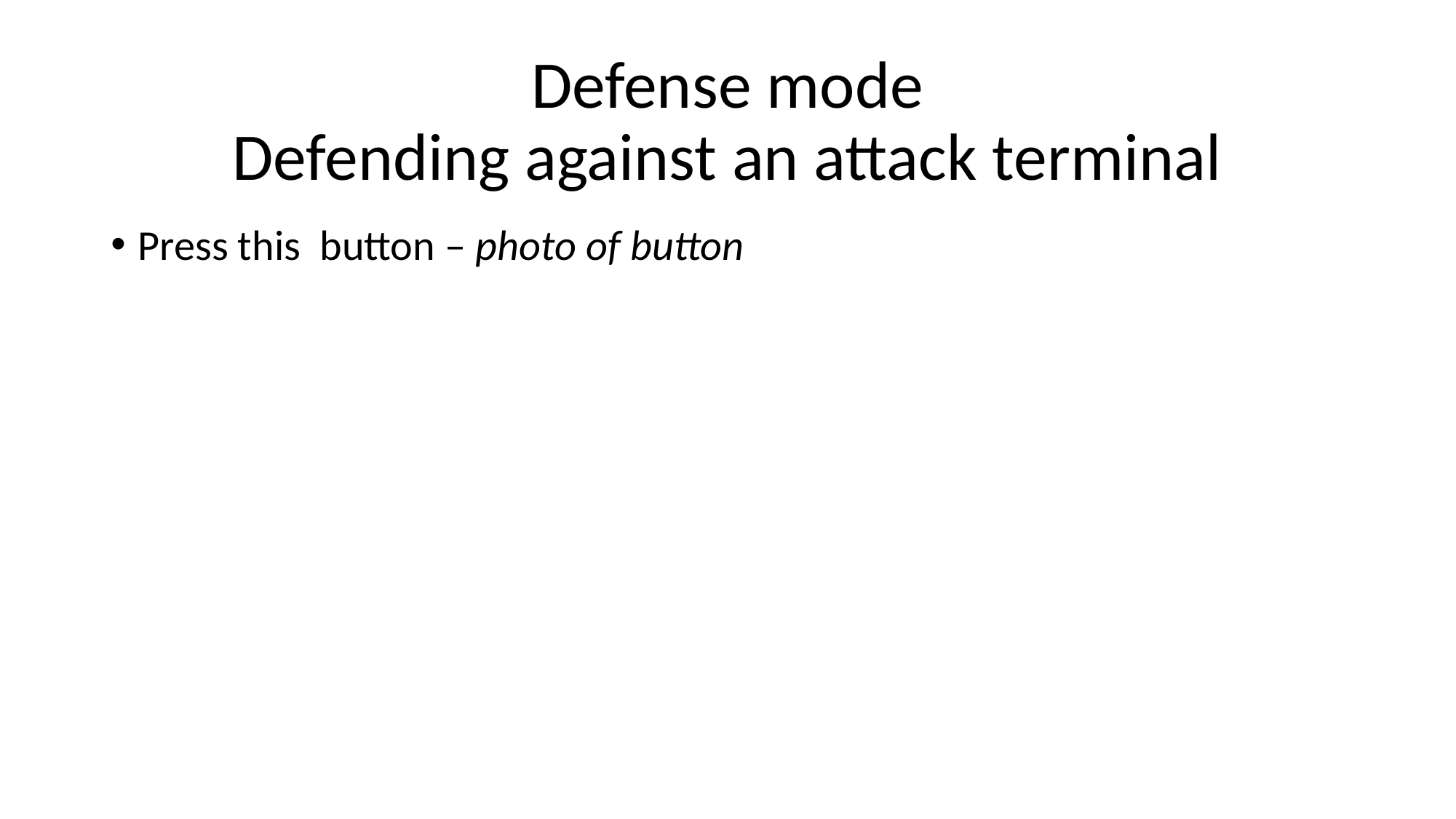

# Defense mode Defending against an attack terminal
Press this  button – photo of button